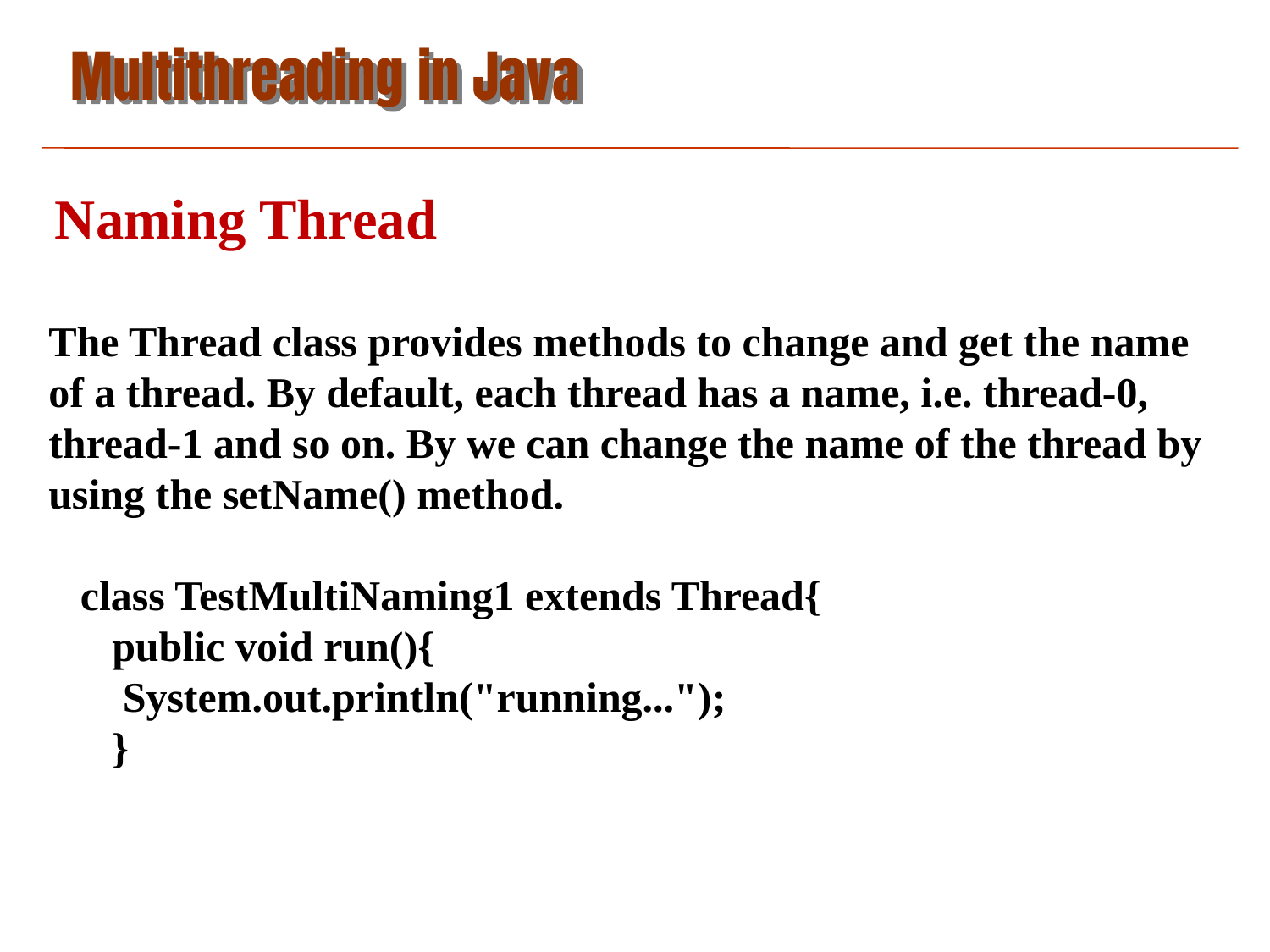

Multithreading in Java

Naming Thread

The Thread class provides methods to change and get the name of a thread. By default, each thread has a name, i.e. thread-0, thread-1 and so on. By we can change the name of the thread by using the setName() method.

   class TestMultiNaming1 extends Thread{
      public void run(){
       System.out.println("running...");
      }